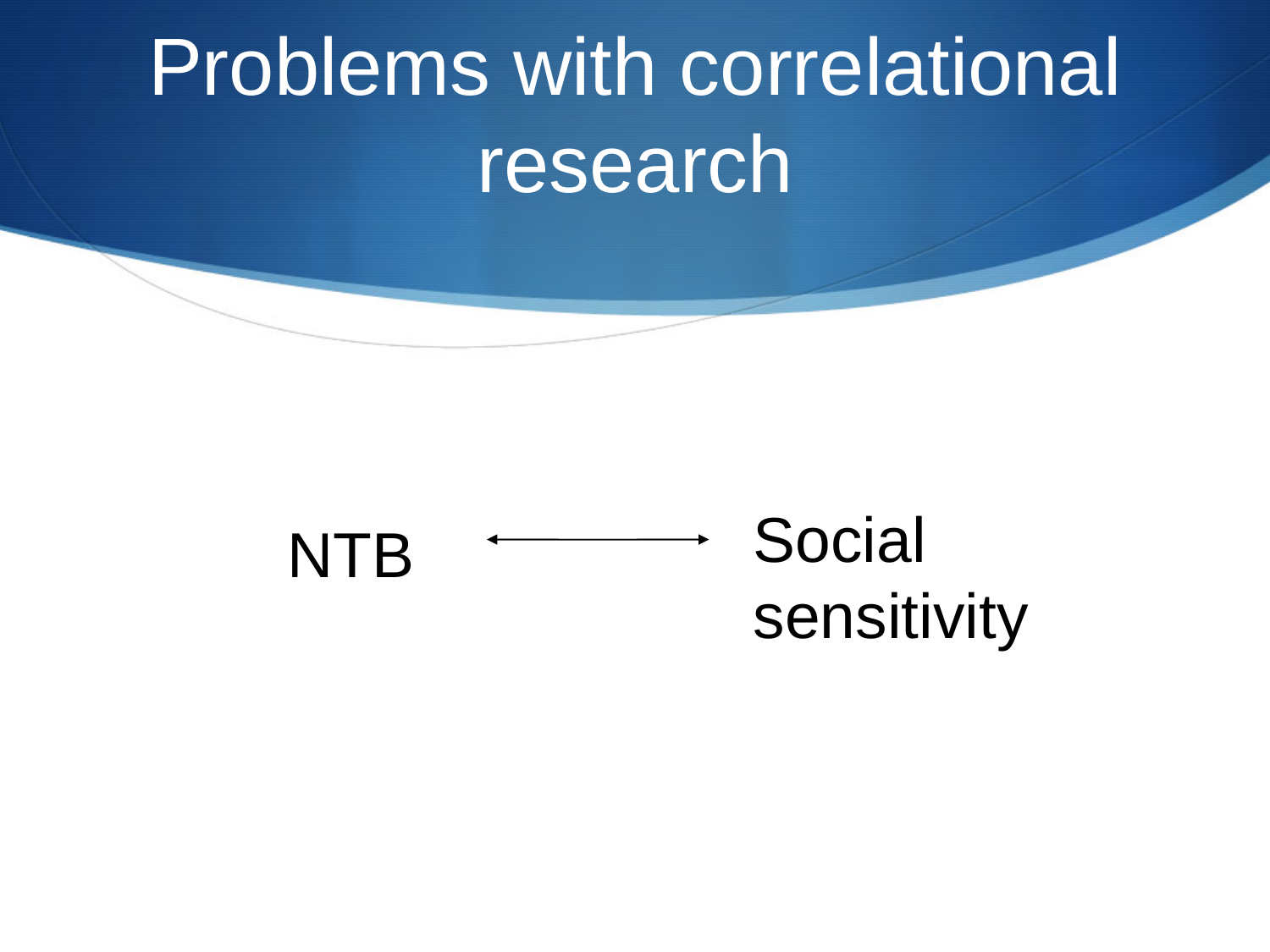

# Problems with correlational research
Social sensitivity
NTB